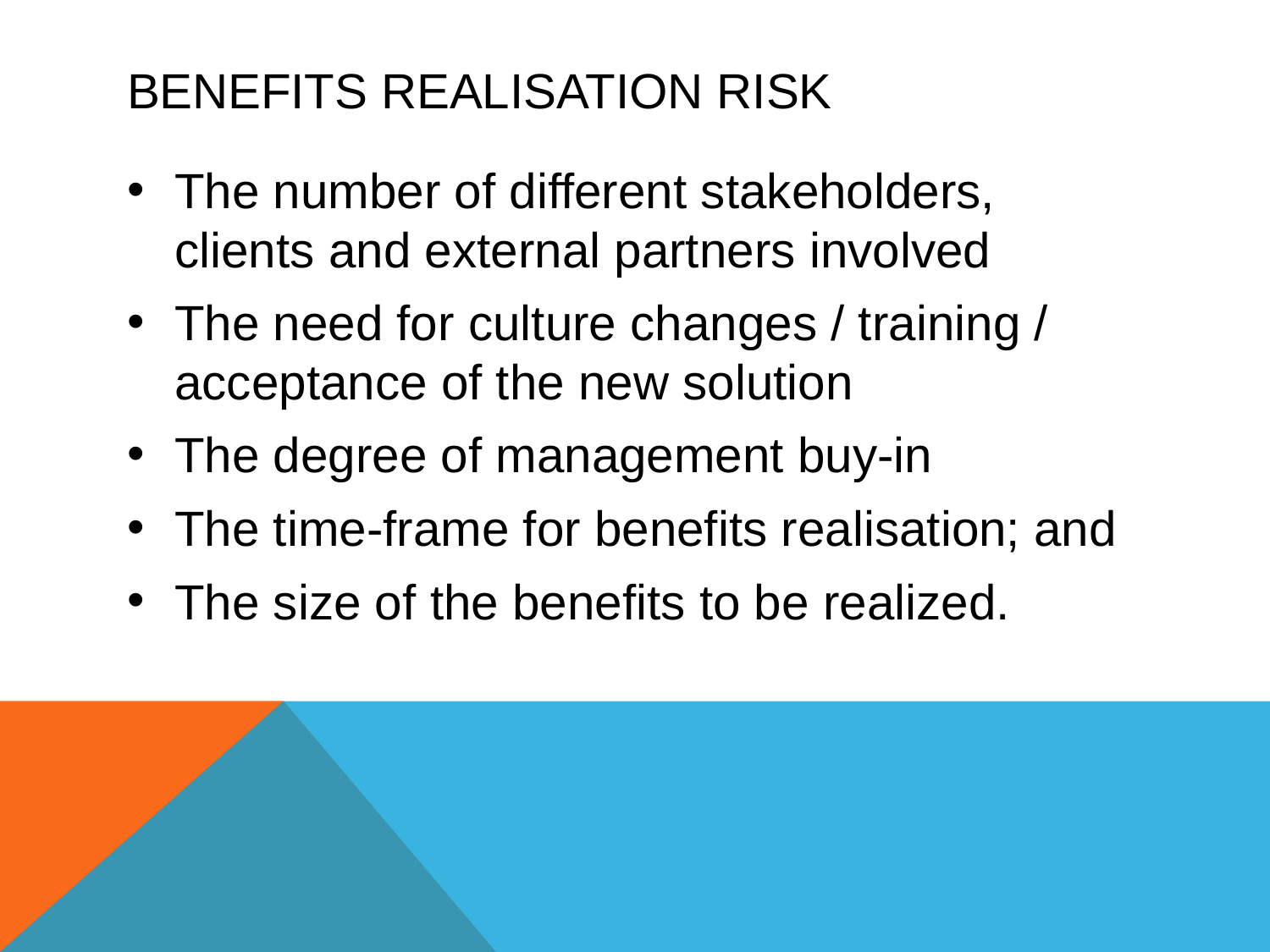

# Benefits Realisation Risk
The number of different stakeholders, clients and external partners involved
The need for culture changes / training / acceptance of the new solution
The degree of management buy-in
The time-frame for benefits realisation; and
The size of the benefits to be realized.